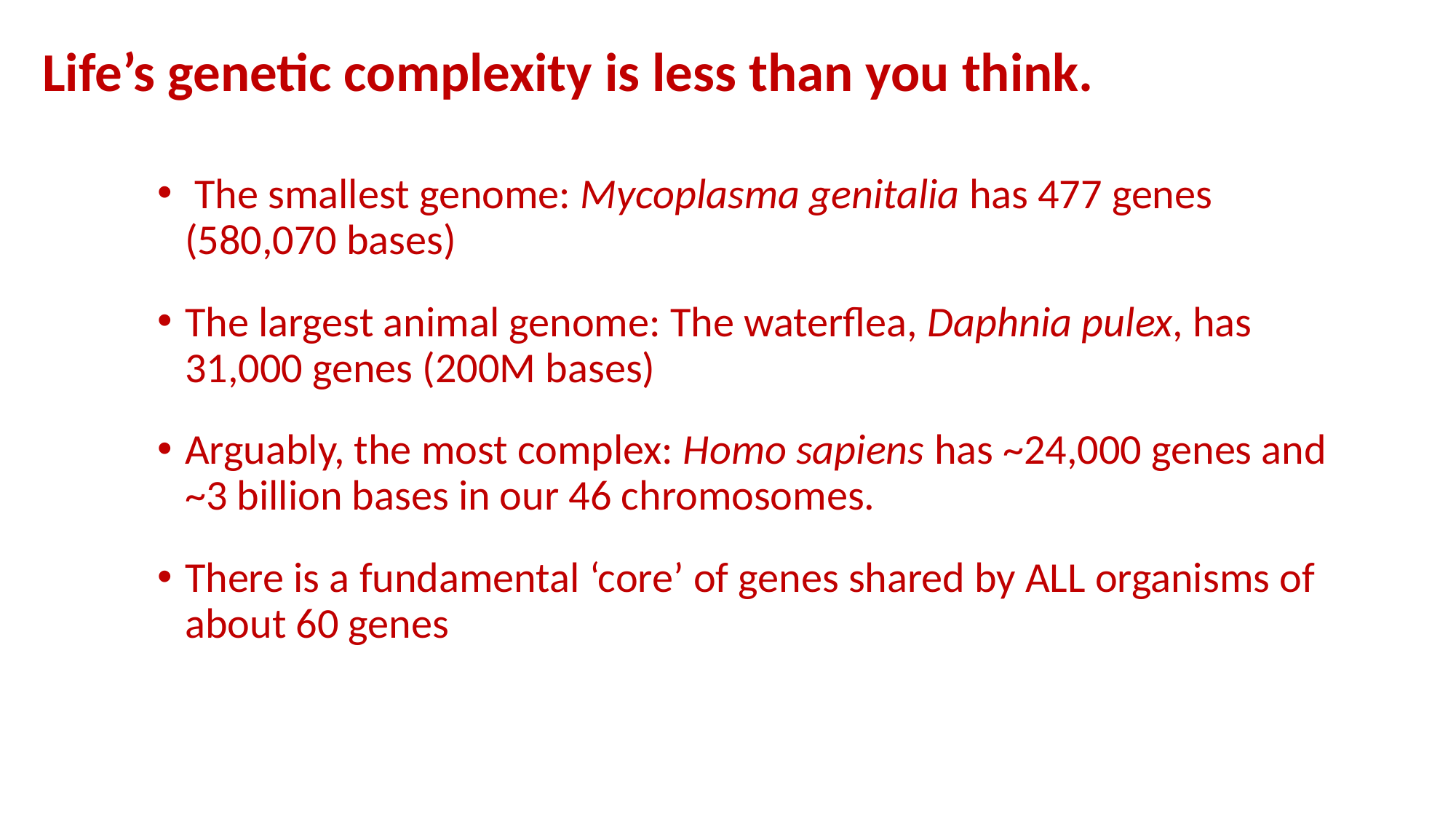

# Life’s genetic complexity is less than you think.
 The smallest genome: Mycoplasma genitalia has 477 genes (580,070 bases)
The largest animal genome: The waterflea, Daphnia pulex, has 31,000 genes (200M bases)
Arguably, the most complex: Homo sapiens has ~24,000 genes and ~3 billion bases in our 46 chromosomes.
There is a fundamental ‘core’ of genes shared by ALL organisms of about 60 genes